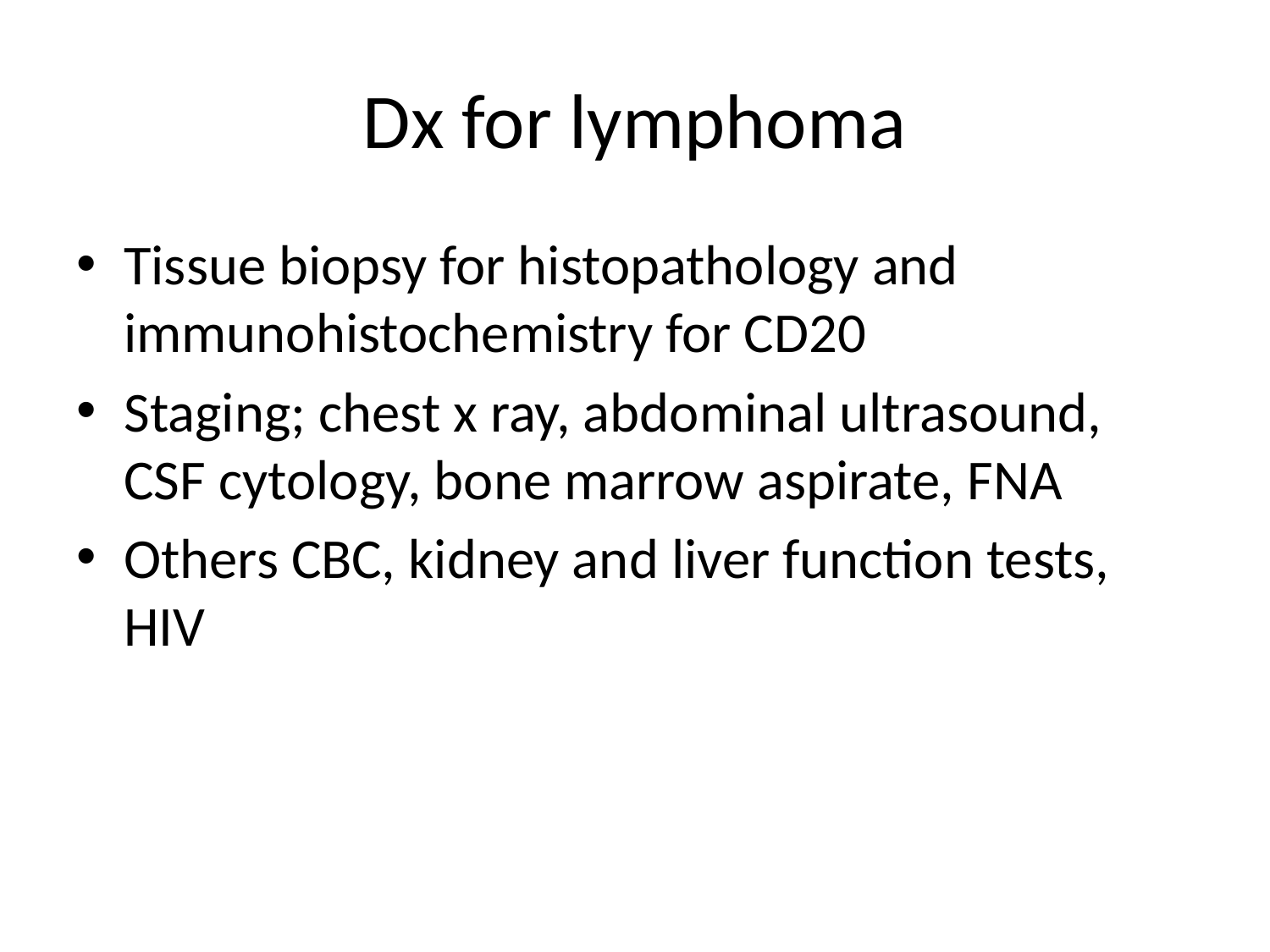

# Dx for lymphoma
Tissue biopsy for histopathology and immunohistochemistry for CD20
Staging; chest x ray, abdominal ultrasound, CSF cytology, bone marrow aspirate, FNA
Others CBC, kidney and liver function tests, HIV